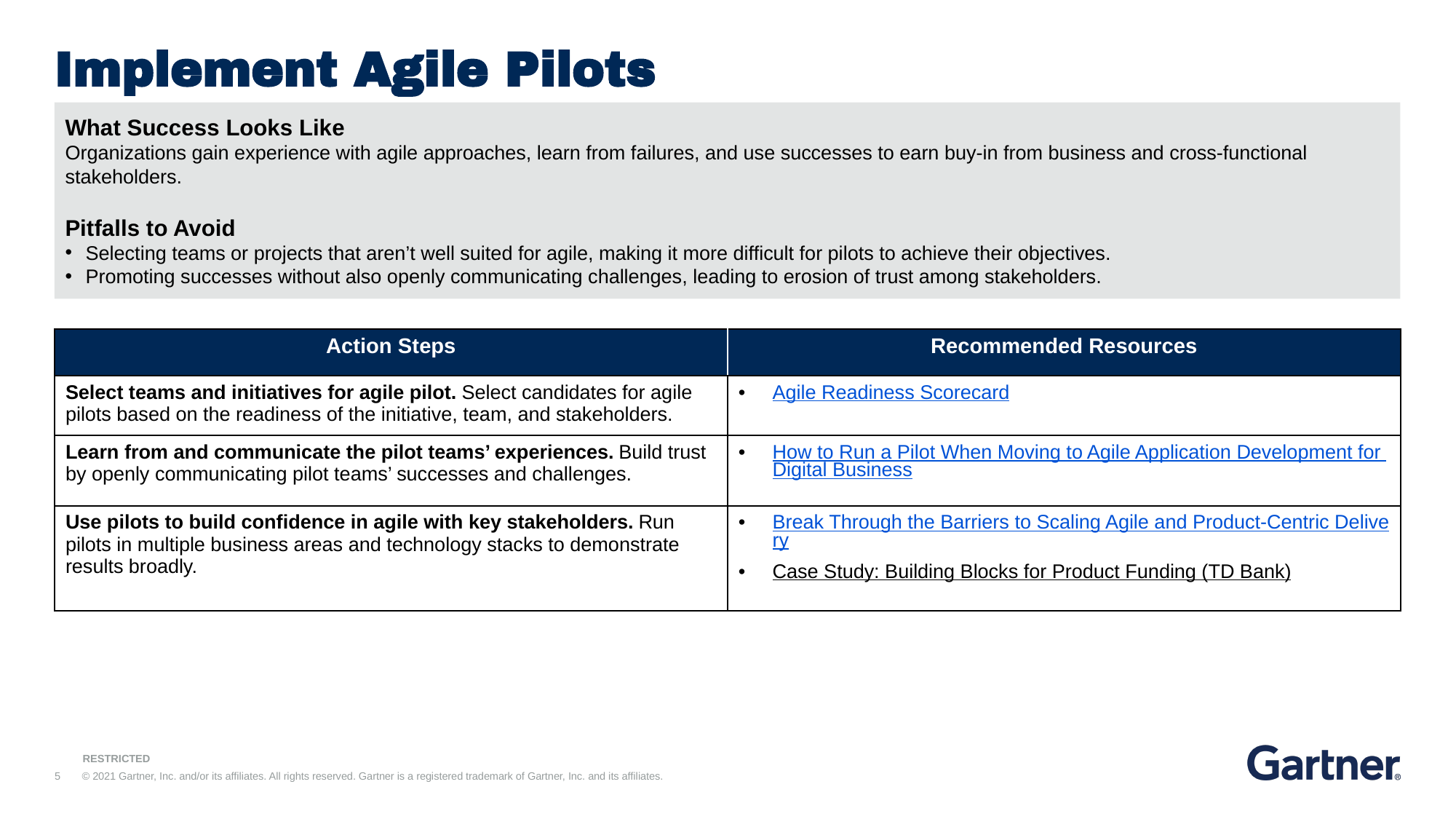

Implement Agile Pilots
What Success Looks Like
Organizations gain experience with agile approaches, learn from failures, and use successes to earn buy-in from business and cross-functional stakeholders.

Pitfalls to Avoid
Selecting teams or projects that aren’t well suited for agile, making it more difficult for pilots to achieve their objectives.
Promoting successes without also openly communicating challenges, leading to erosion of trust among stakeholders.
| Action Steps | Recommended Resources |
| --- | --- |
| Select teams and initiatives for agile pilot. Select candidates for agile pilots based on the readiness of the initiative, team, and stakeholders. | Agile Readiness Scorecard |
| Learn from and communicate the pilot teams’ experiences. Build trust by openly communicating pilot teams’ successes and challenges. | How to Run a Pilot When Moving to Agile Application Development for Digital Business |
| Use pilots to build confidence in agile with key stakeholders. Run pilots in multiple business areas and technology stacks to demonstrate results broadly. | Break Through the Barriers to Scaling Agile and Product-Centric Delivery Case Study: Building Blocks for Product Funding (TD Bank) |